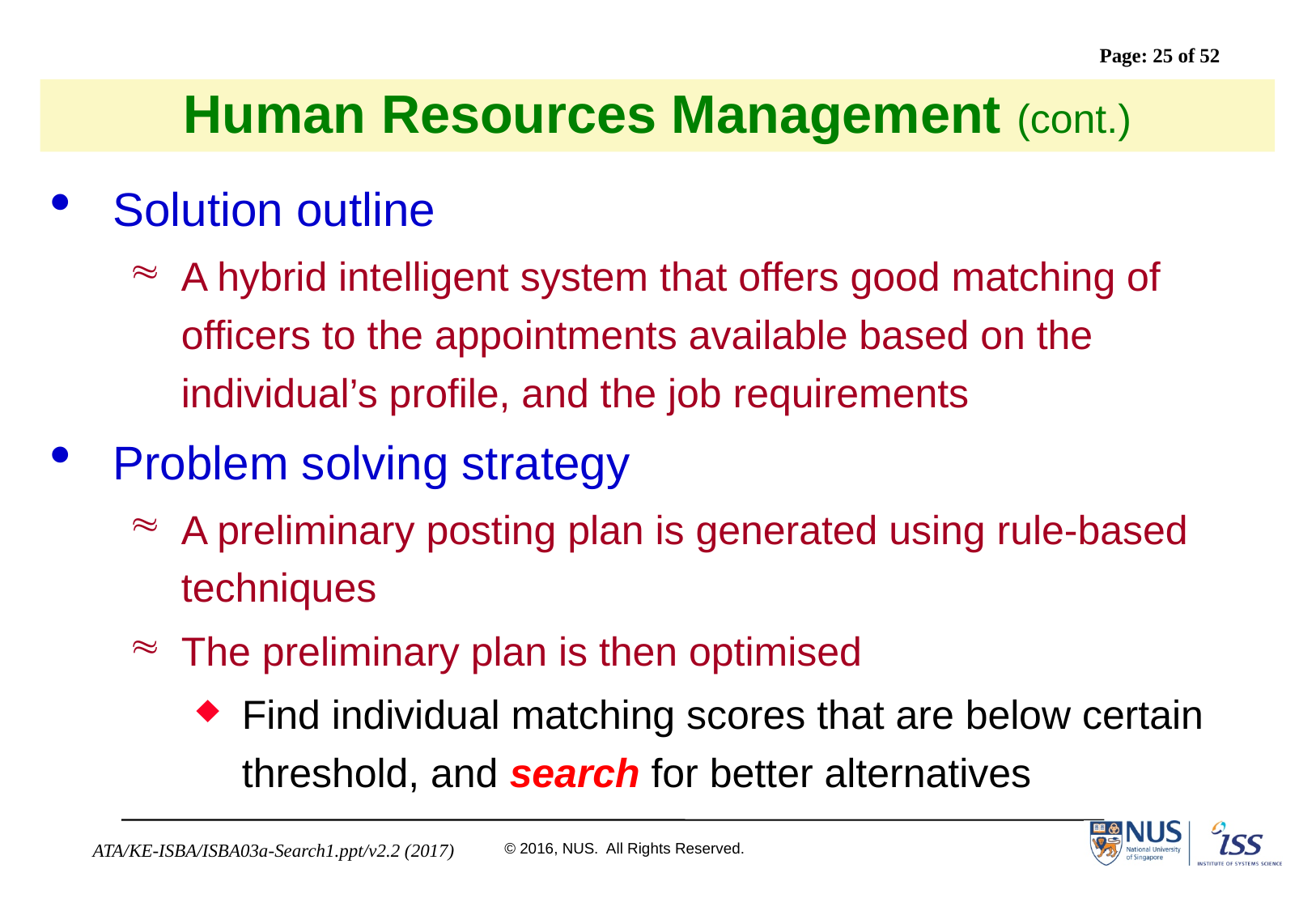

# Human Resources Management (cont.)
Solution outline
A hybrid intelligent system that offers good matching of officers to the appointments available based on the individual’s profile, and the job requirements
Problem solving strategy
A preliminary posting plan is generated using rule-based techniques
The preliminary plan is then optimised
Find individual matching scores that are below certain threshold, and search for better alternatives